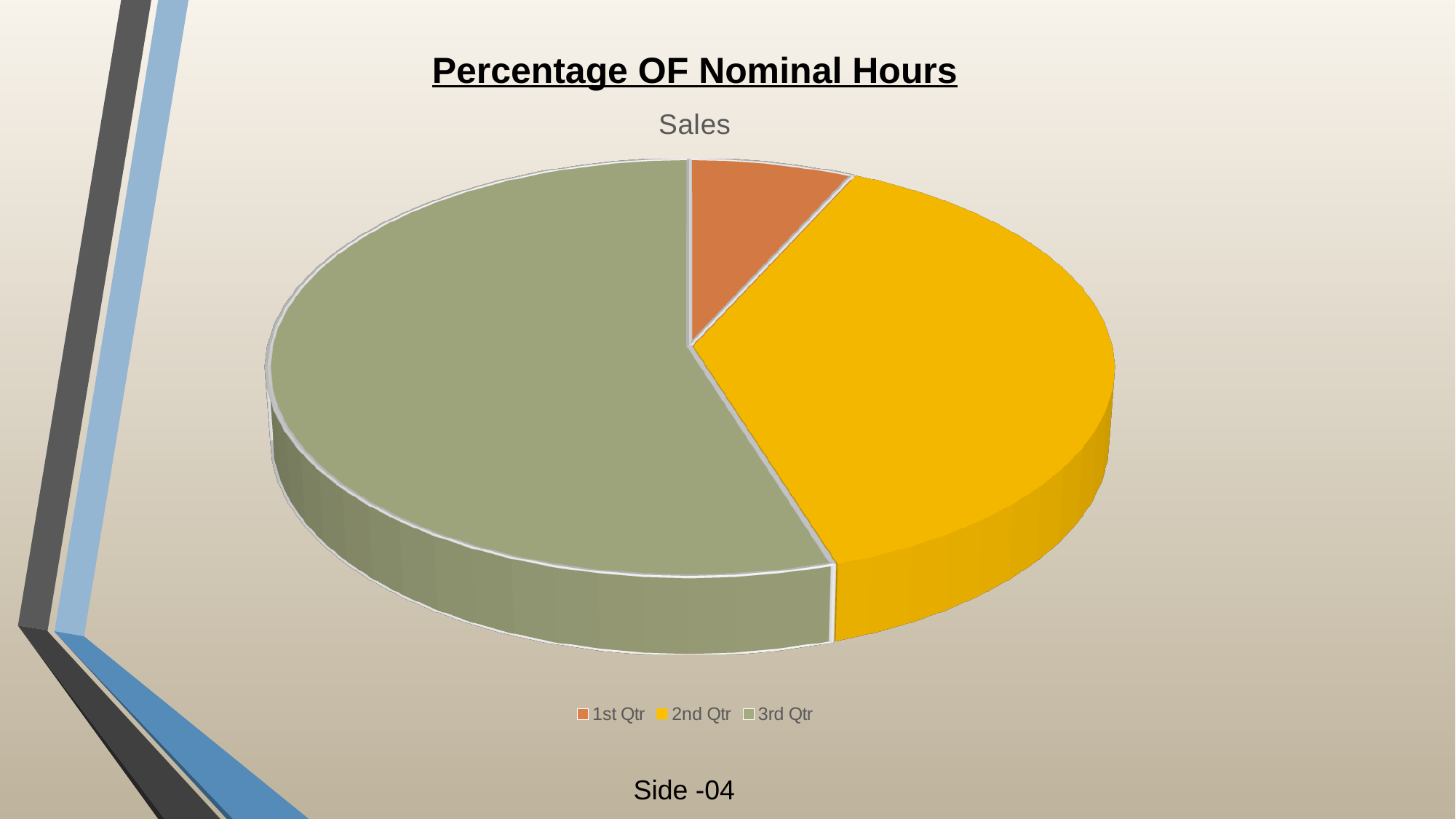

Percentage OF Nominal Hours

[unsupported chart]

Side -04